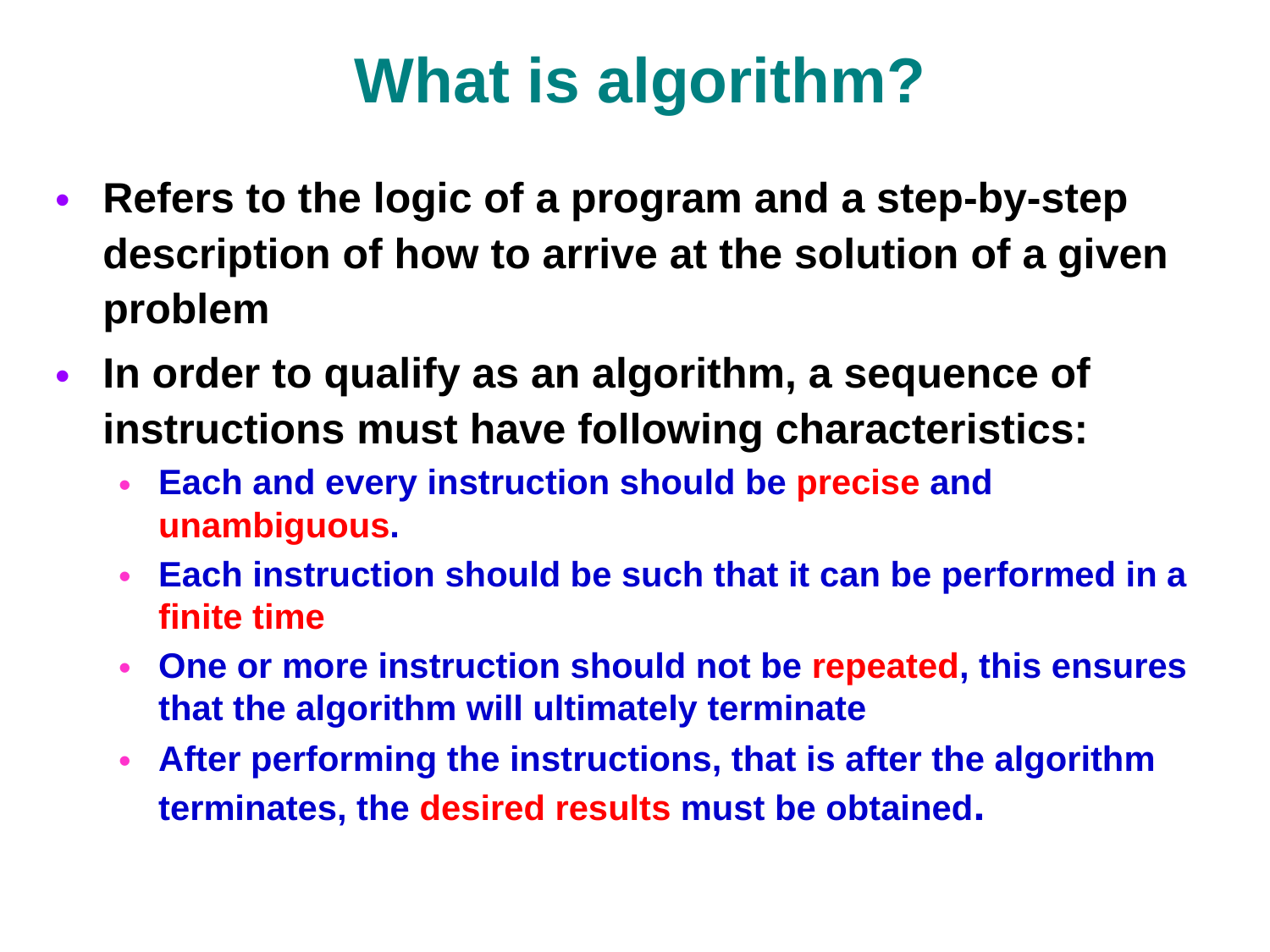

# What is algorithm?
Refers to the logic of a program and a step-by-step description of how to arrive at the solution of a given problem
In order to qualify as an algorithm, a sequence of instructions must have following characteristics:
Each and every instruction should be precise and unambiguous.
Each instruction should be such that it can be performed in a finite time
One or more instruction should not be repeated, this ensures that the algorithm will ultimately terminate
After performing the instructions, that is after the algorithm terminates, the desired results must be obtained.